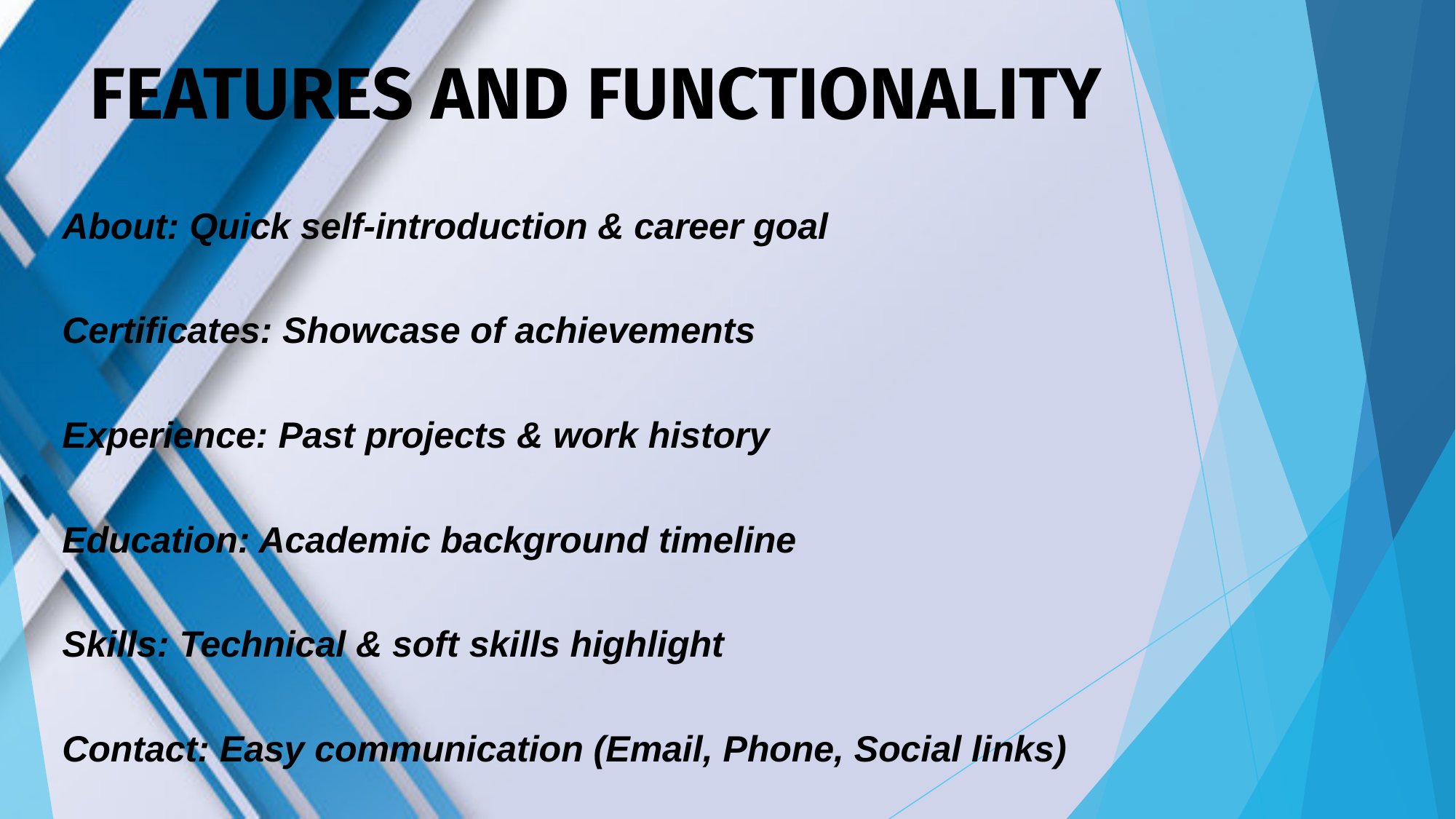

# FEATURES AND FUNCTIONALITY
About: Quick self-introduction & career goal

Certificates: Showcase of achievements

Experience: Past projects & work history

Education: Academic background timeline

Skills: Technical & soft skills highlight

Contact: Easy communication (Email, Phone, Social links)